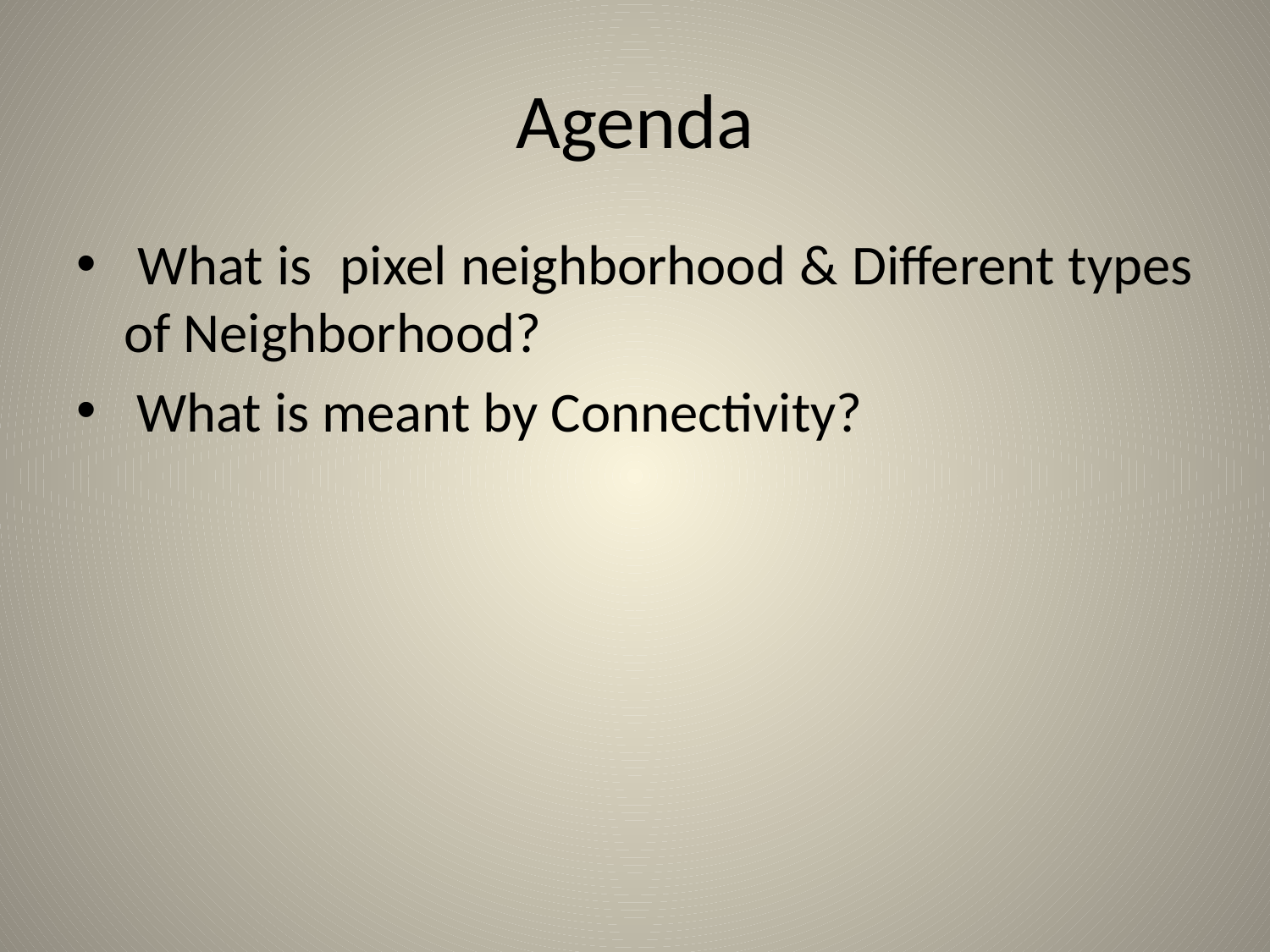

# Agenda
 What is  pixel neighborhood & Different types of Neighborhood?
 What is meant by Connectivity?